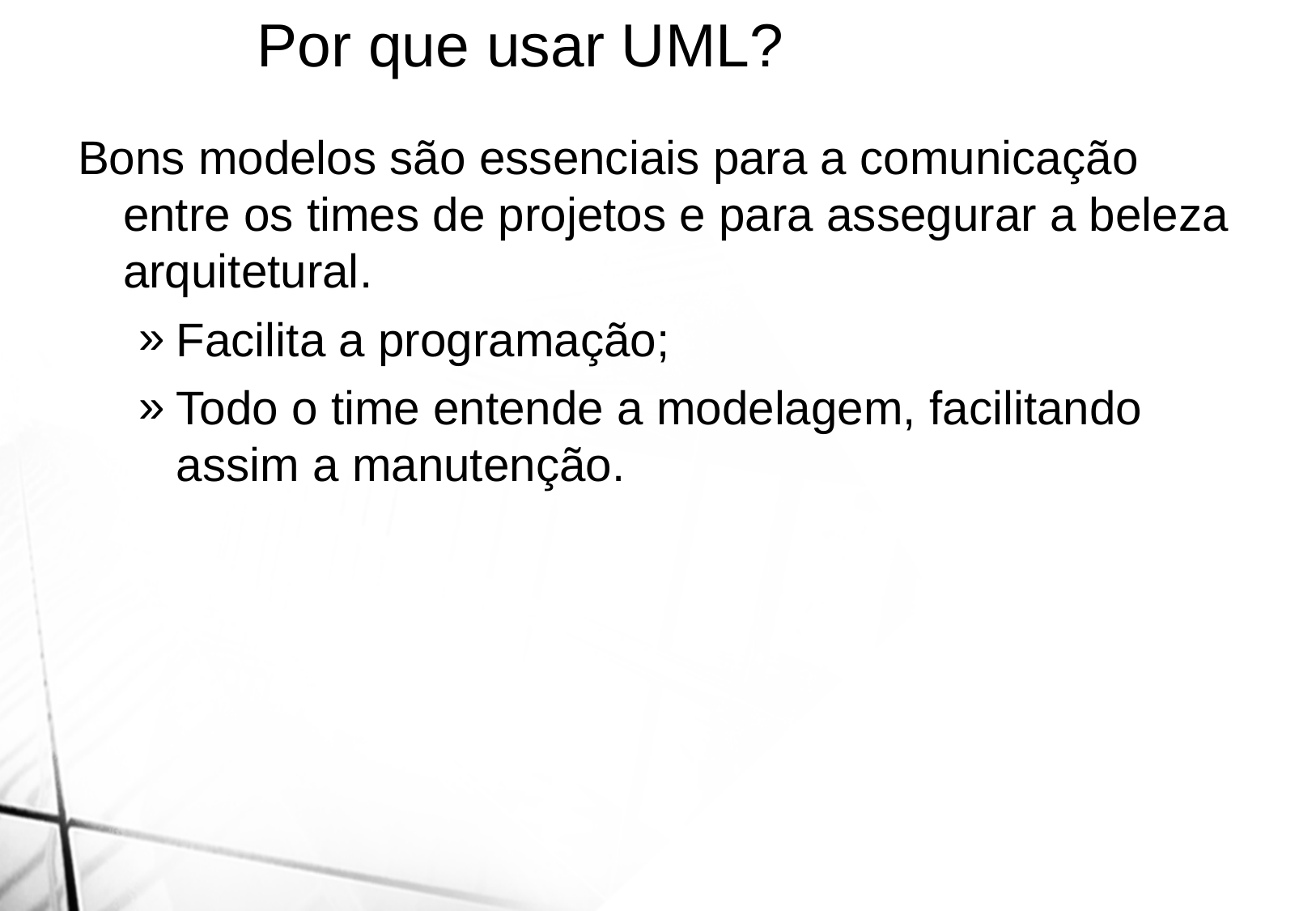

Por que usar UML?
Bons modelos são essenciais para a comunicação entre os times de projetos e para assegurar a beleza arquitetural.
Facilita a programação;
Todo o time entende a modelagem, facilitando assim a manutenção.